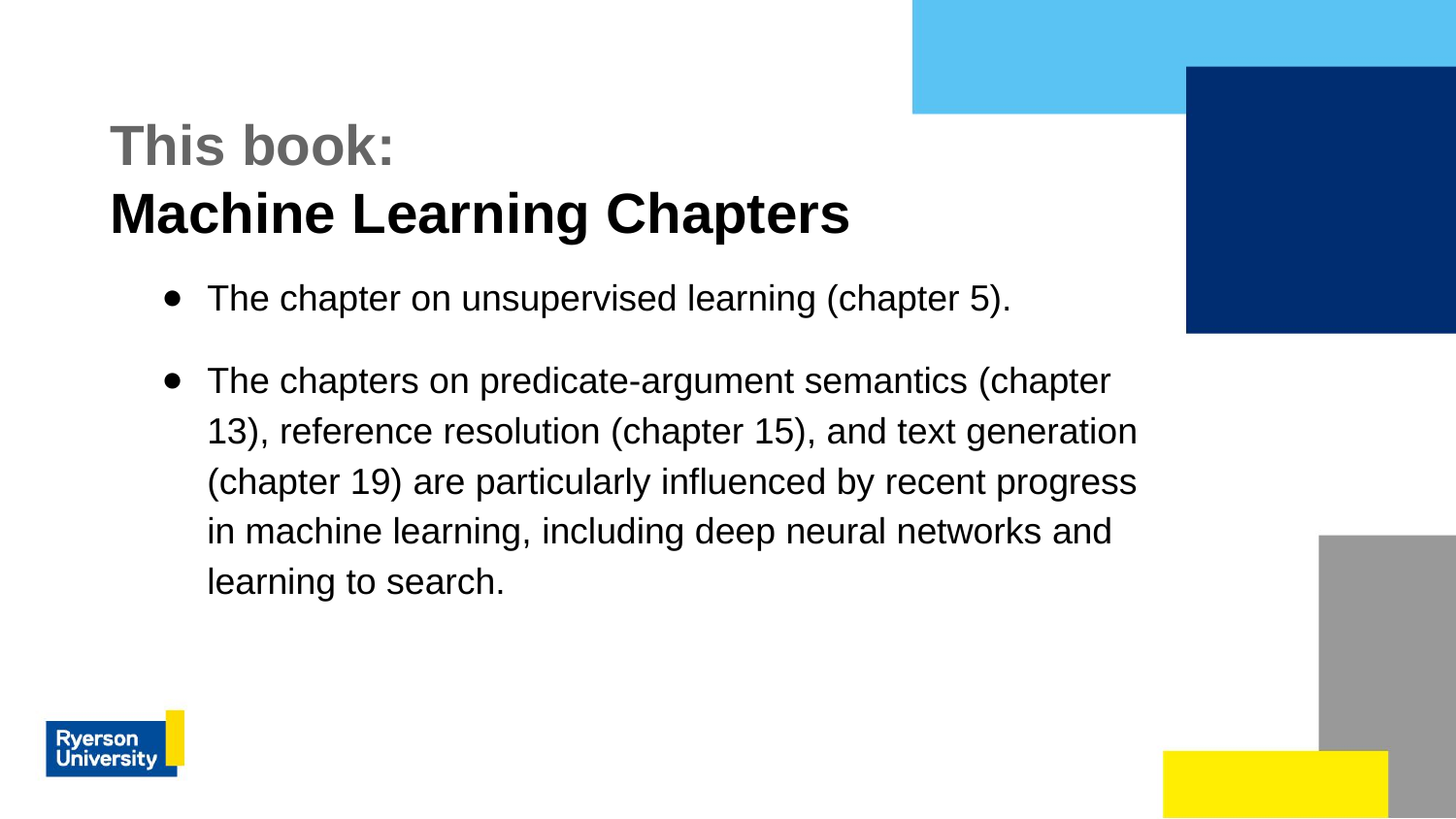

# This book:
Machine Learning Chapters
The chapter on unsupervised learning (chapter 5).
The chapters on predicate-argument semantics (chapter 13), reference resolution (chapter 15), and text generation (chapter 19) are particularly influenced by recent progress in machine learning, including deep neural networks and learning to search.